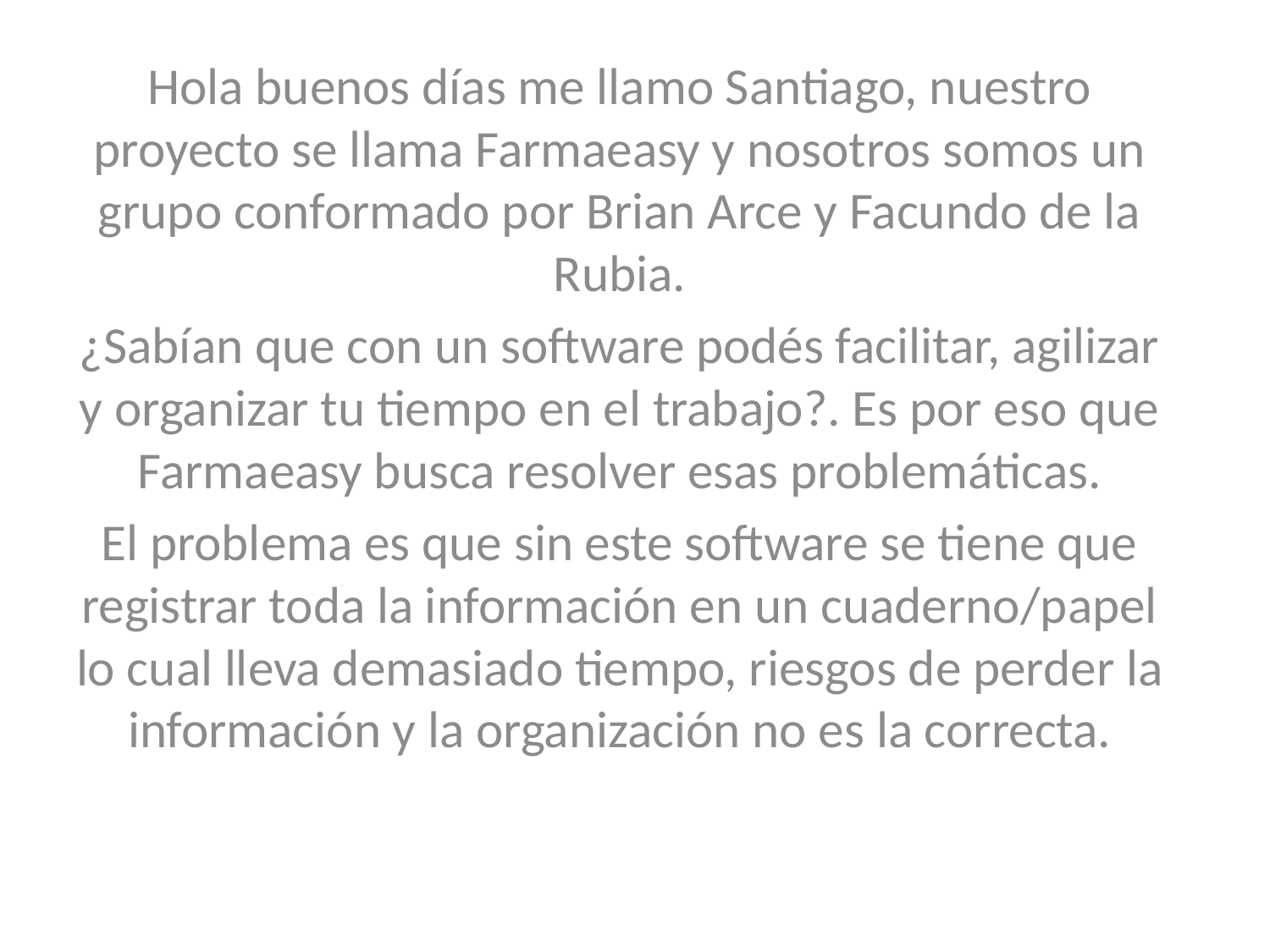

Hola buenos días me llamo Santiago, nuestro proyecto se llama Farmaeasy y nosotros somos un grupo conformado por Brian Arce y Facundo de la Rubia.
¿Sabían que con un software podés facilitar, agilizar y organizar tu tiempo en el trabajo?. Es por eso que Farmaeasy busca resolver esas problemáticas.
El problema es que sin este software se tiene que registrar toda la información en un cuaderno/papel lo cual lleva demasiado tiempo, riesgos de perder la información y la organización no es la correcta.